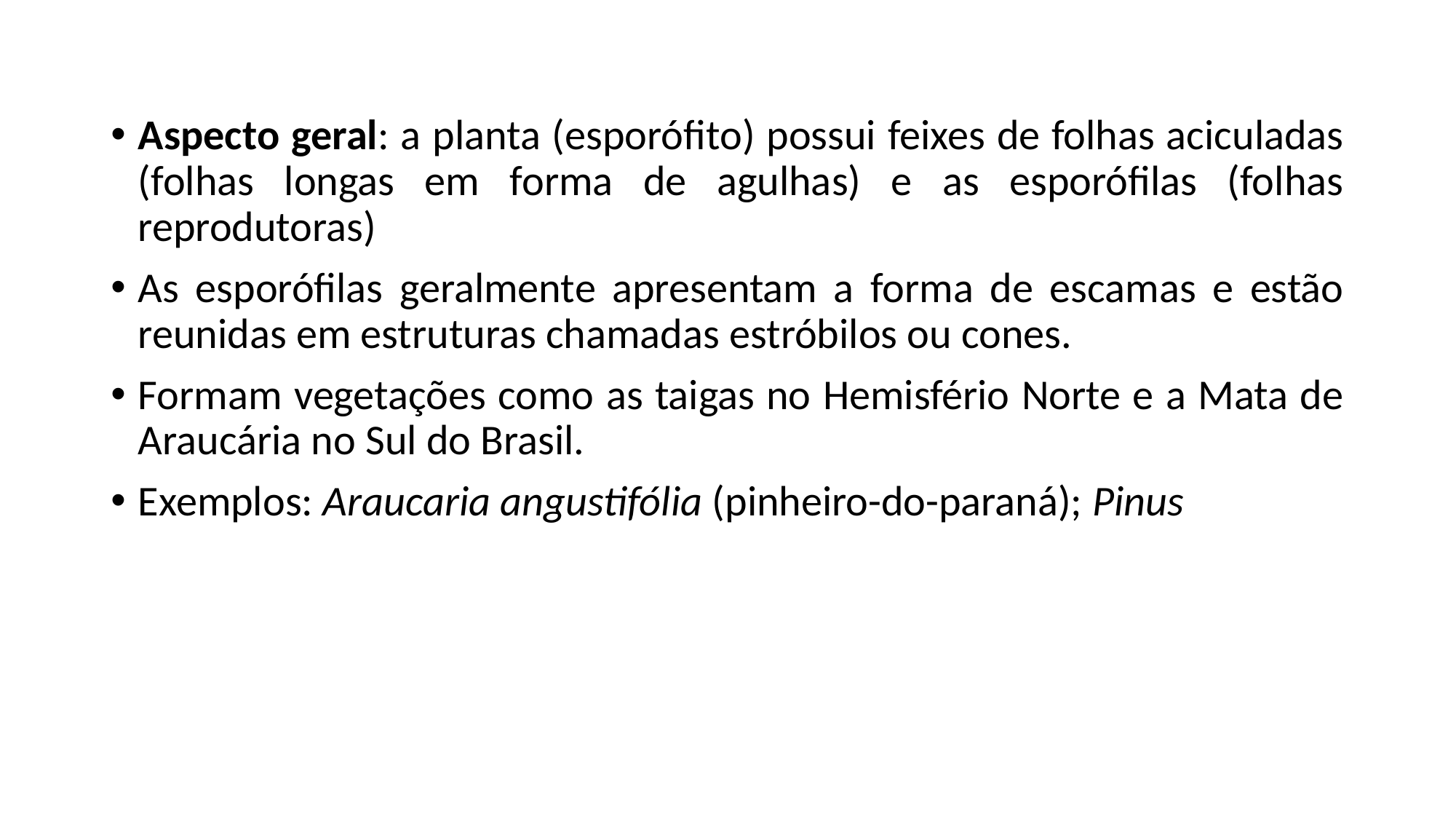

Aspecto geral: a planta (esporófito) possui feixes de folhas aciculadas (folhas longas em forma de agulhas) e as esporófilas (folhas reprodutoras)
As esporófilas geralmente apresentam a forma de escamas e estão reunidas em estruturas chamadas estróbilos ou cones.
Formam vegetações como as taigas no Hemisfério Norte e a Mata de Araucária no Sul do Brasil.
Exemplos: Araucaria angustifólia (pinheiro-do-paraná); Pinus